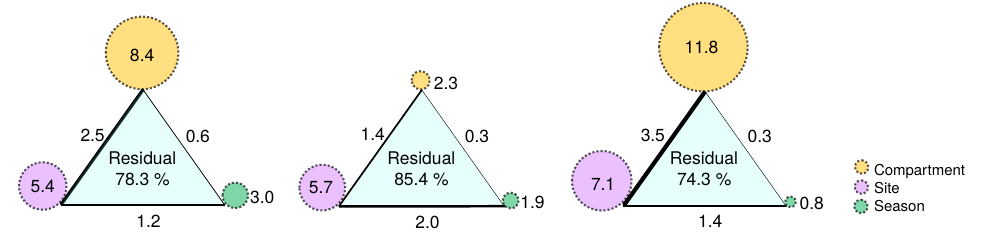

11.8

8.4

2.3

1.4
2.5
3.5
0.6
0.3
0.3
Residual
78.3 %
Residual
74.3 %
Residual
85.4 %

Compartment
Site
Season

7.1

5.4
5.7

3.0

1.9

0.8

1.2
1.4
2.0